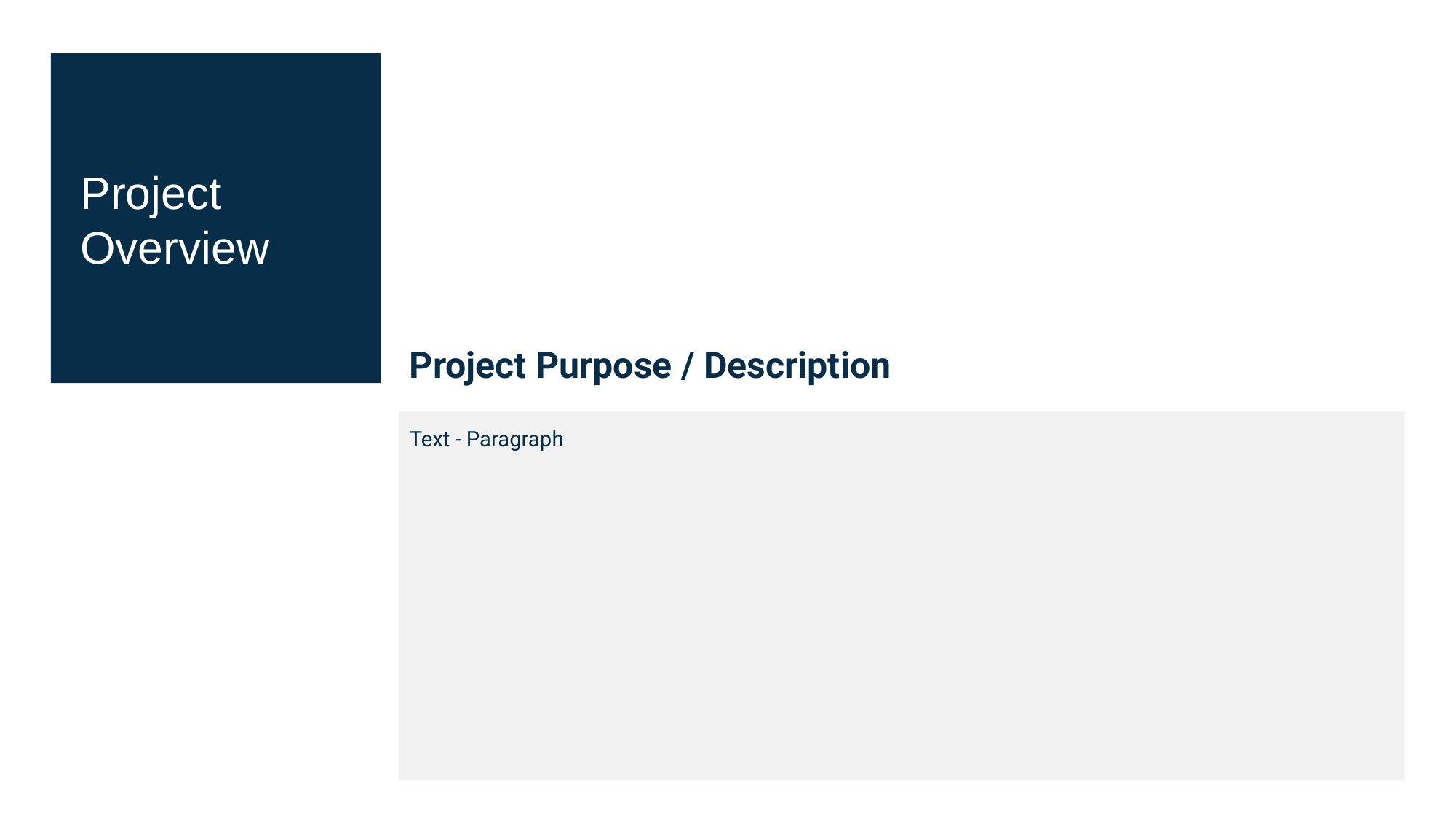

Project Overview
Project Purpose / Description

Text - Paragraph